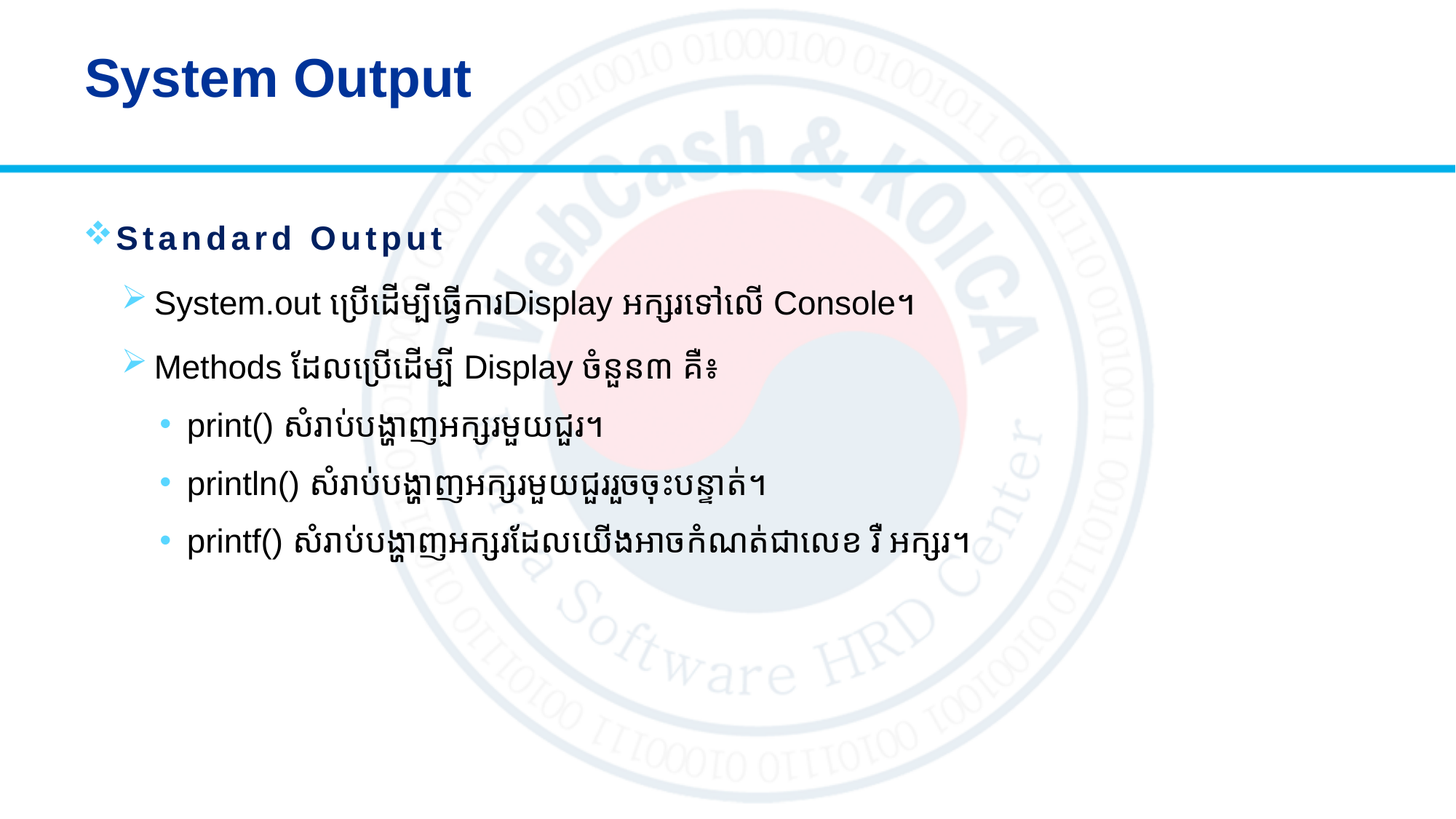

# System Output
Standard Output
System.out ប្រើដើម្បីធ្វើការDisplay អក្សរ​ទៅលើ Console។
Methods ដែលប្រើដើម្បី Display ចំនួន៣ គឺ៖
print() សំរាប់បង្ហាញអក្សរមួយជួរ។
println() សំរាប់បង្ហាញអក្សរមួយជួរ​រួចចុះបន្ទាត់។
printf() ​សំរាប់បង្ហាញអក្សរដែលយើងអាចកំណត់ជាលេខ រឺ អក្សរ។